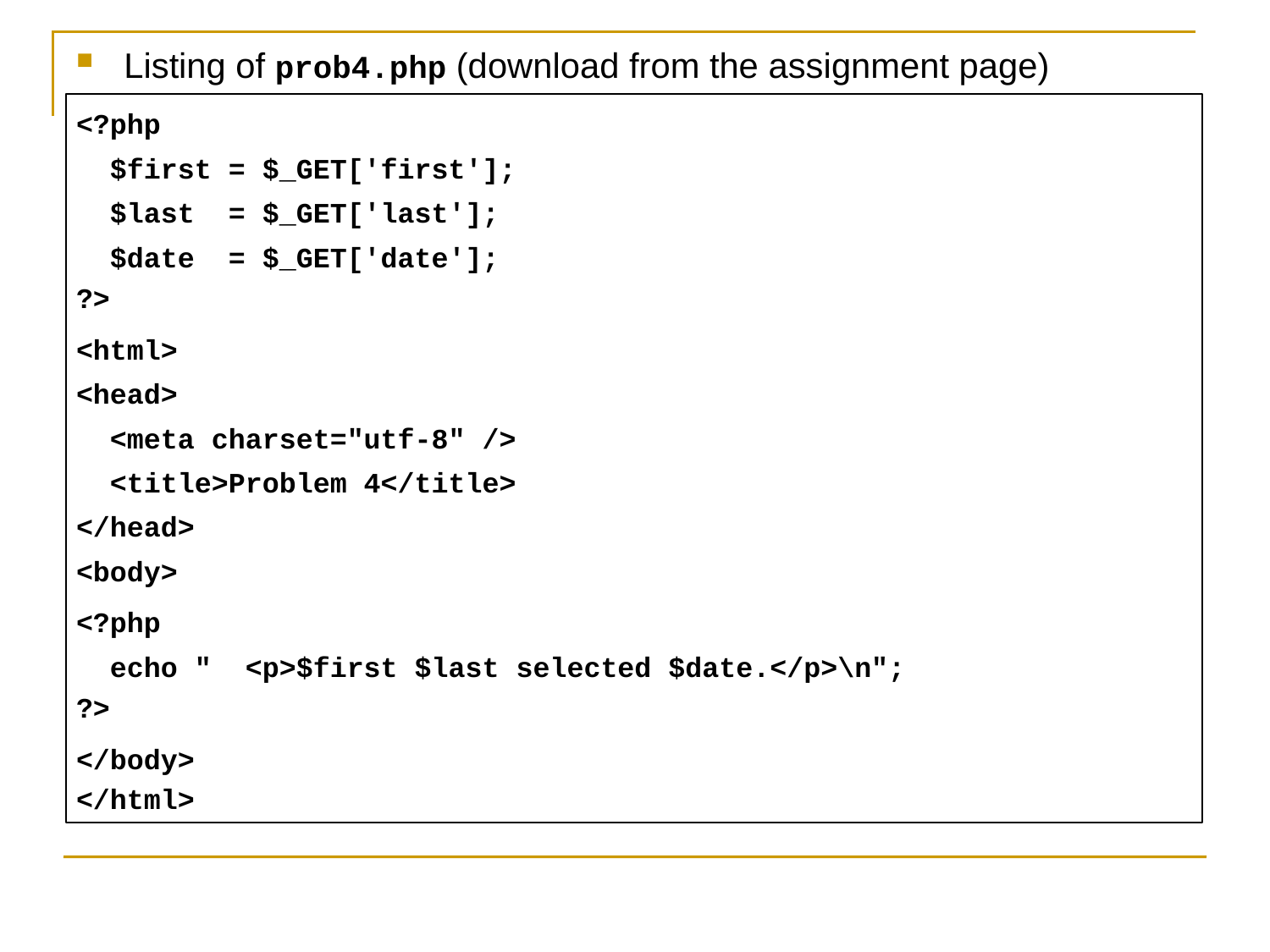

Listing of prob4.php (download from the assignment page)
<?php
  $first = $_GET['first'];
  $last  = $_GET['last'];
  $date  = $_GET['date'];
?>
<html>
<head>
  <meta charset="utf-8" />
  <title>Problem 4</title>
</head>
<body>
<?php
  echo "  <p>$first $last selected $date.</p>\n";
?>
</body>
</html>